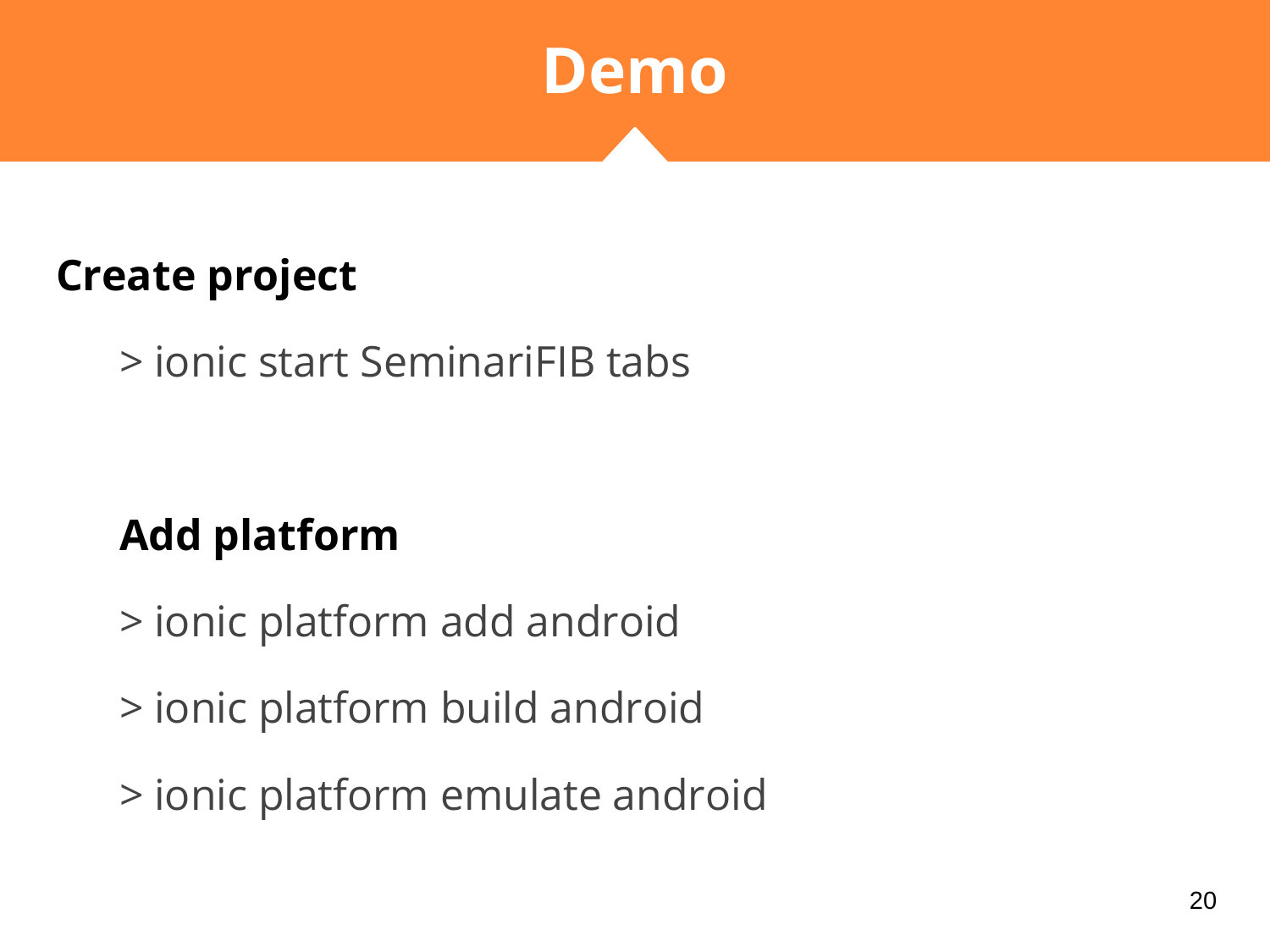

# Demo
Create project
> ionic start SeminariFIB tabs

Add platform
> ionic platform add android
> ionic platform build android
> ionic platform emulate android
20
20